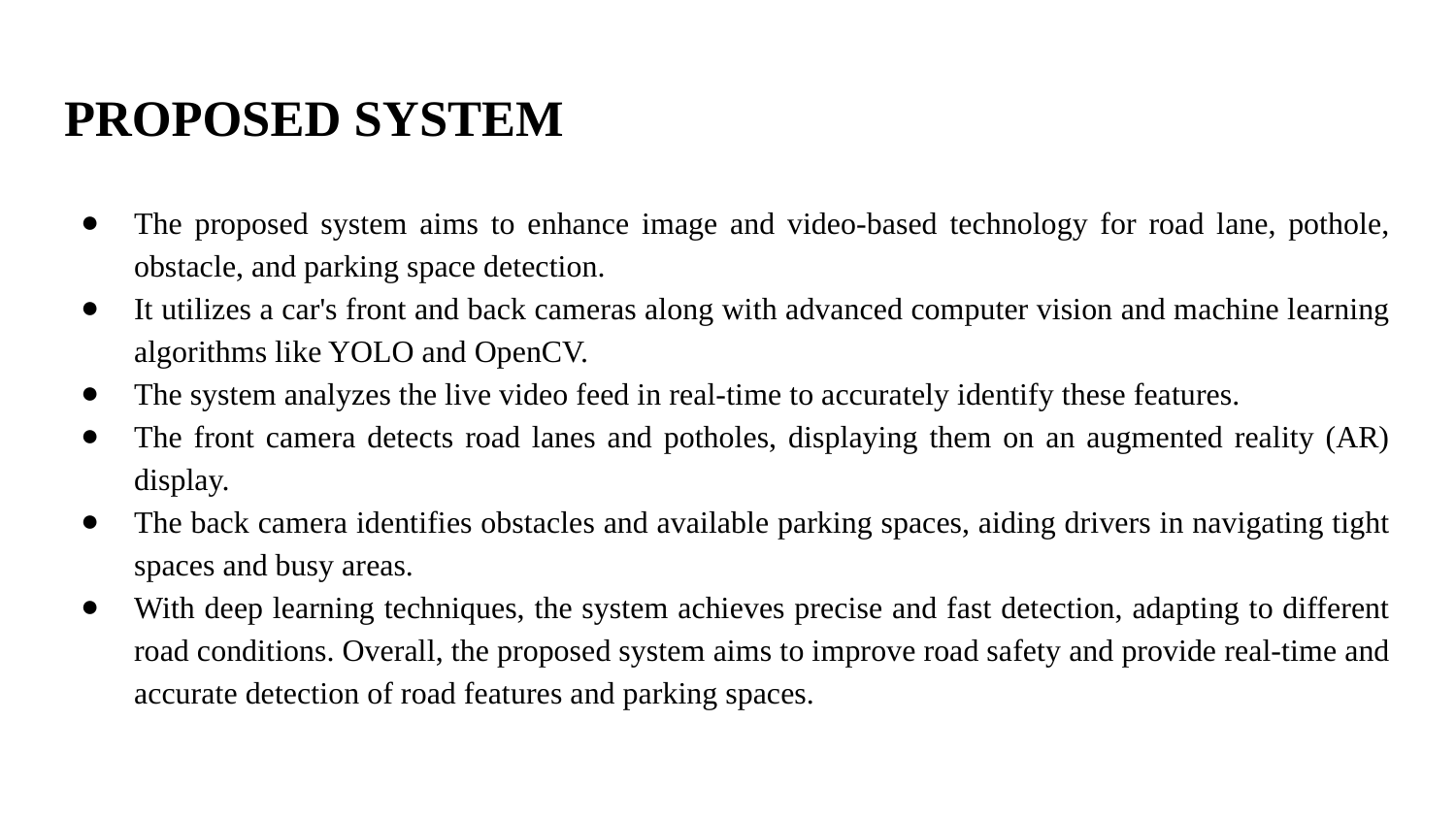

# PROPOSED SYSTEM
The proposed system aims to enhance image and video-based technology for road lane, pothole, obstacle, and parking space detection.
It utilizes a car's front and back cameras along with advanced computer vision and machine learning algorithms like YOLO and OpenCV.
The system analyzes the live video feed in real-time to accurately identify these features.
The front camera detects road lanes and potholes, displaying them on an augmented reality (AR) display.
The back camera identifies obstacles and available parking spaces, aiding drivers in navigating tight spaces and busy areas.
With deep learning techniques, the system achieves precise and fast detection, adapting to different road conditions. Overall, the proposed system aims to improve road safety and provide real-time and accurate detection of road features and parking spaces.